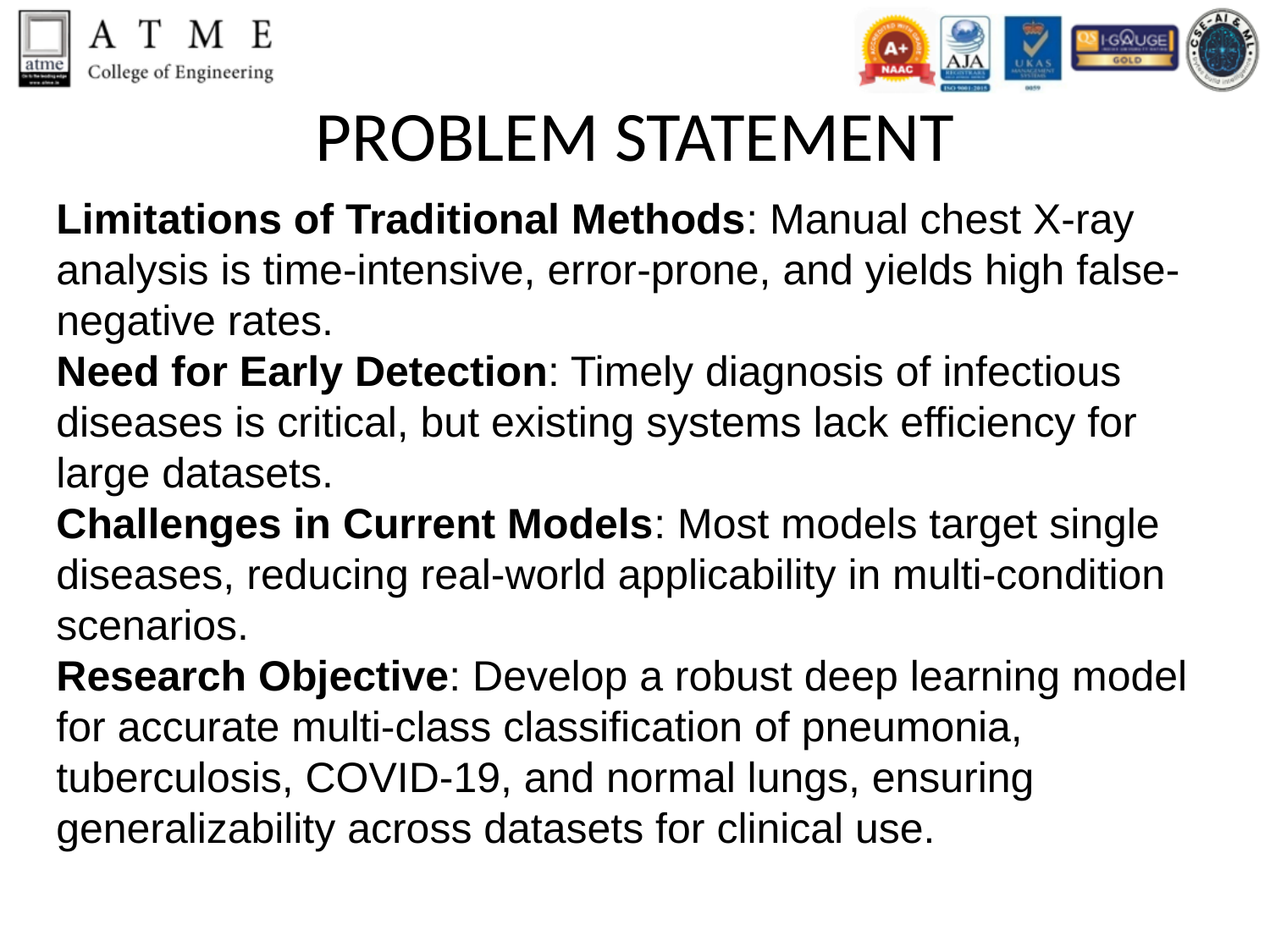

# PROBLEM STATEMENT
Limitations of Traditional Methods: Manual chest X-ray analysis is time-intensive, error-prone, and yields high false-negative rates.
Need for Early Detection: Timely diagnosis of infectious diseases is critical, but existing systems lack efficiency for large datasets.
Challenges in Current Models: Most models target single diseases, reducing real-world applicability in multi-condition scenarios.
Research Objective: Develop a robust deep learning model for accurate multi-class classification of pneumonia, tuberculosis, COVID-19, and normal lungs, ensuring generalizability across datasets for clinical use.